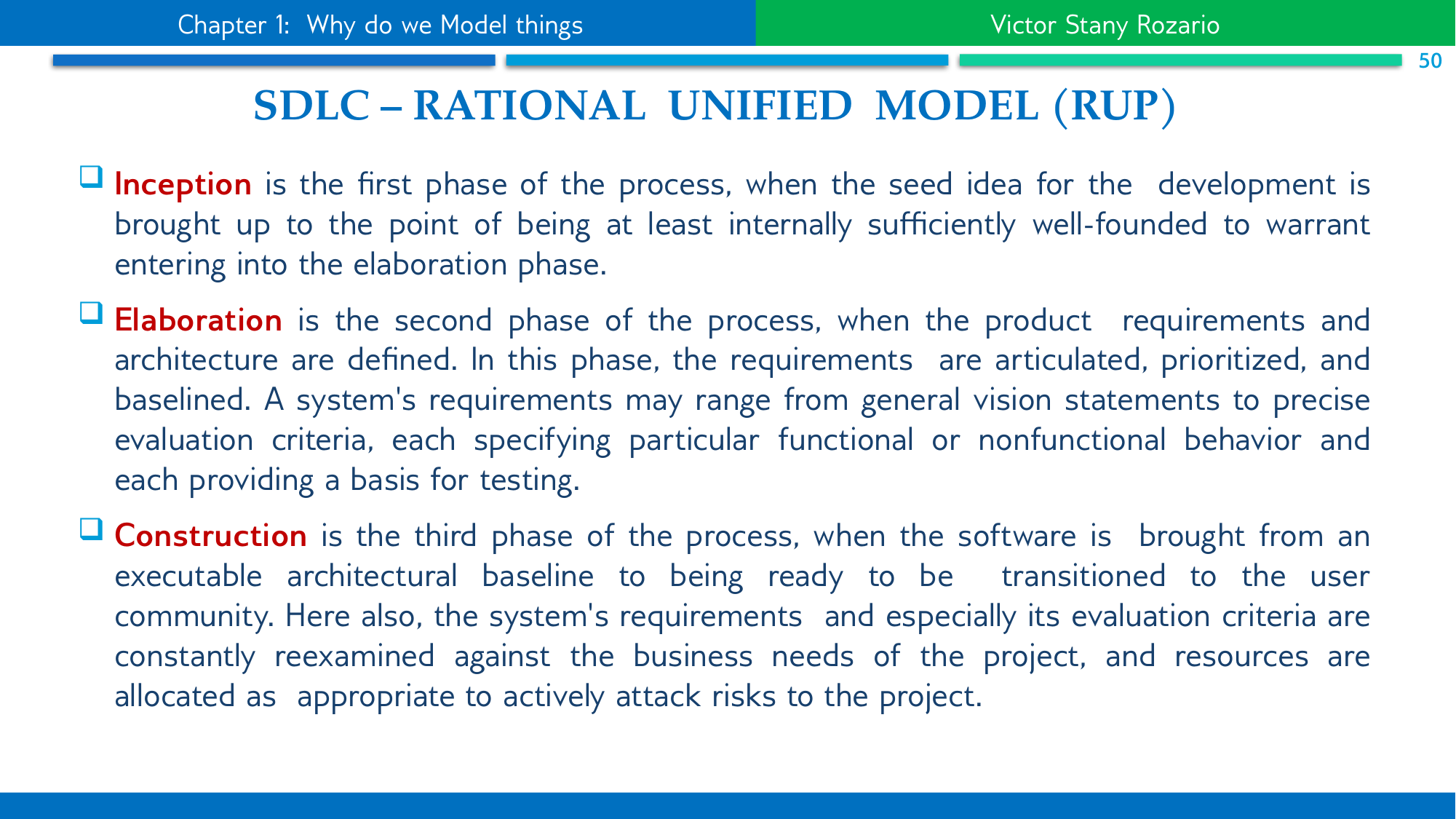

Chapter 1:  Why do we Model things
Victor Stany Rozario
 S.50

SDLC – Rational  Unified  Model (RUP)
Inception is the first phase of the process, when the seed idea for the  development is brought up to the point of being at least internally sufficiently well-founded to warrant entering into the elaboration phase.
Elaboration is the second phase of the process, when the product  requirements and architecture are defined. In this phase, the requirements  are articulated, prioritized, and baselined. A system's requirements may range from general vision statements to precise evaluation criteria, each specifying particular functional or nonfunctional behavior and each providing a basis for testing.
Construction is the third phase of the process, when the software is  brought from an executable architectural baseline to being ready to be  transitioned to the user community. Here also, the system's requirements  and especially its evaluation criteria are constantly reexamined against the business needs of the project, and resources are allocated as  appropriate to actively attack risks to the project.